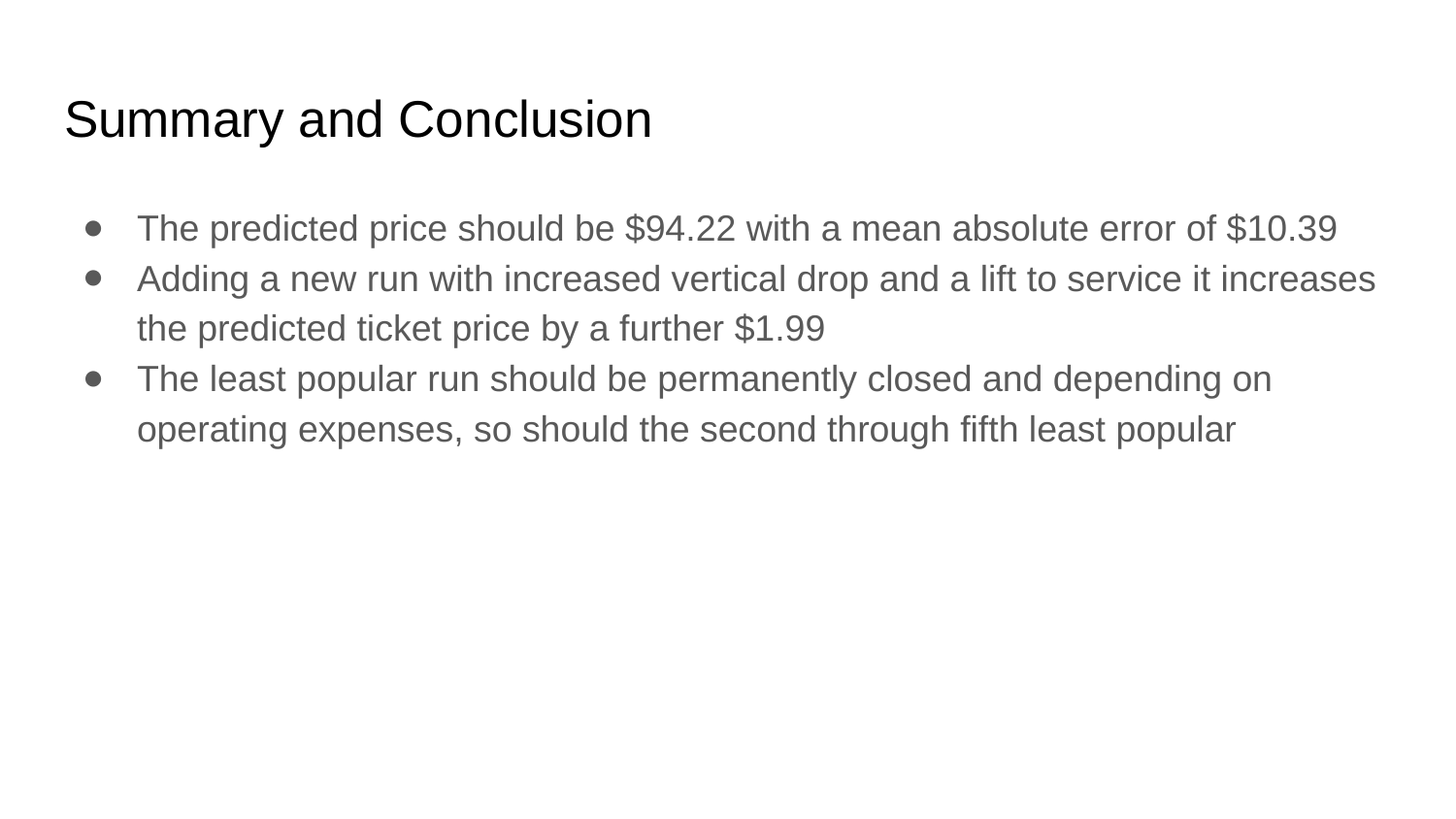

# Summary and Conclusion
The predicted price should be $94.22 with a mean absolute error of $10.39
Adding a new run with increased vertical drop and a lift to service it increases the predicted ticket price by a further $1.99
The least popular run should be permanently closed and depending on operating expenses, so should the second through fifth least popular